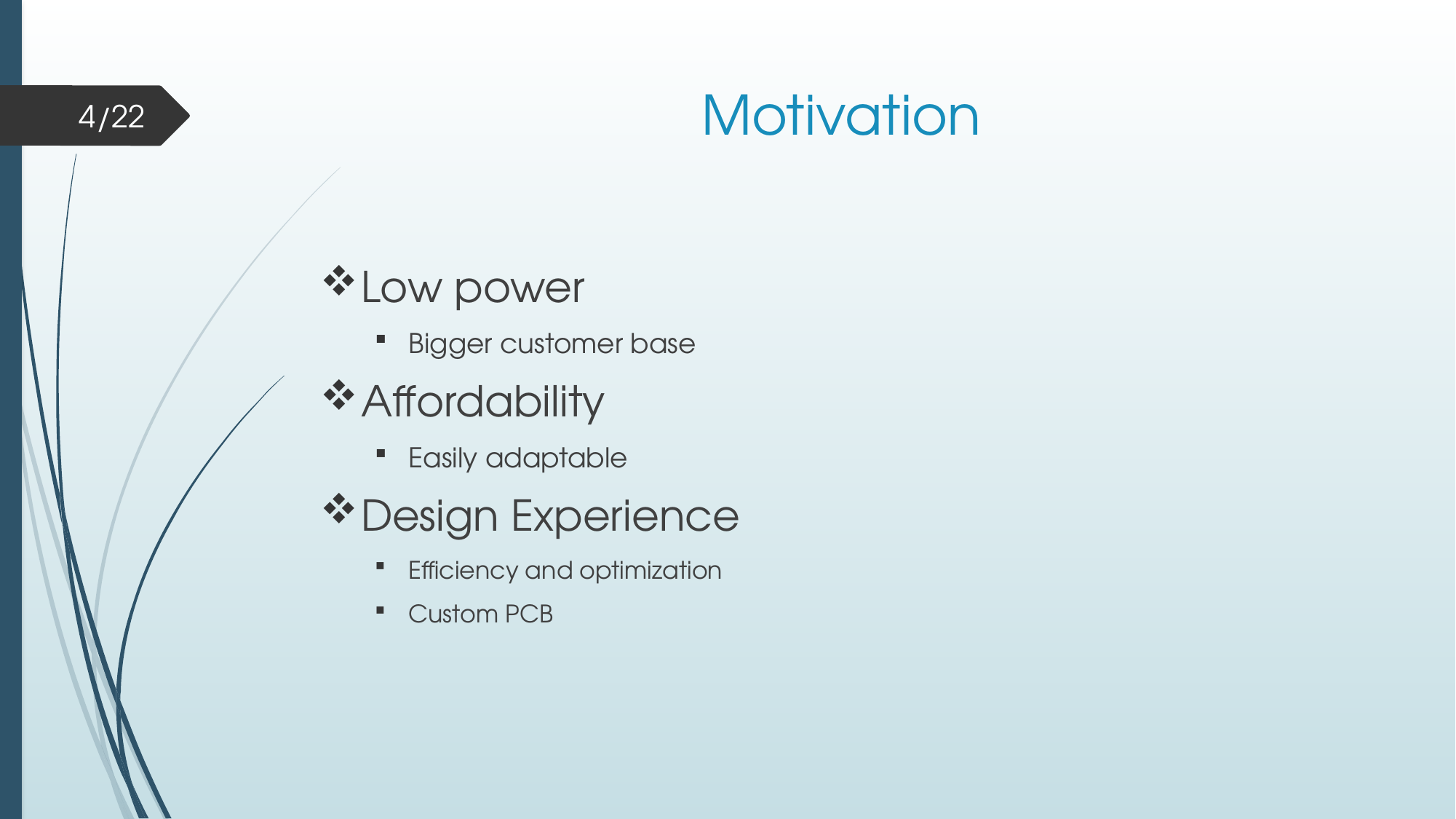

# Motivation
4/22
Low power
Bigger customer base
Affordability
Easily adaptable
Design Experience
Efficiency and optimization
Custom PCB